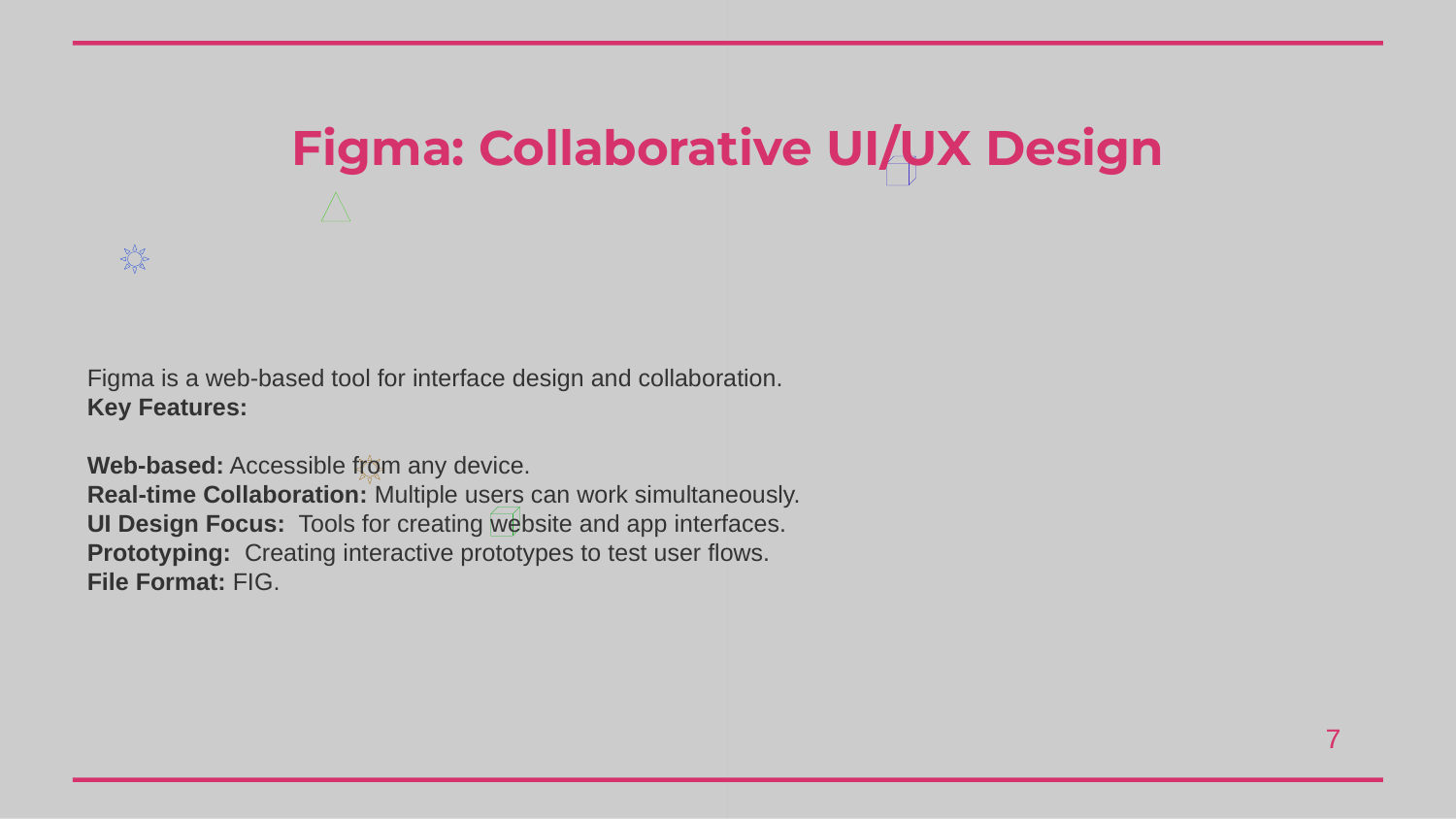

Figma: Collaborative UI/UX Design

Figma is a web-based tool for interface design and collaboration.
Key Features:

Web-based: Accessible from any device.
Real-time Collaboration: Multiple users can work simultaneously.
UI Design Focus:  Tools for creating website and app interfaces.
Prototyping:  Creating interactive prototypes to test user flows.
File Format: FIG.

7